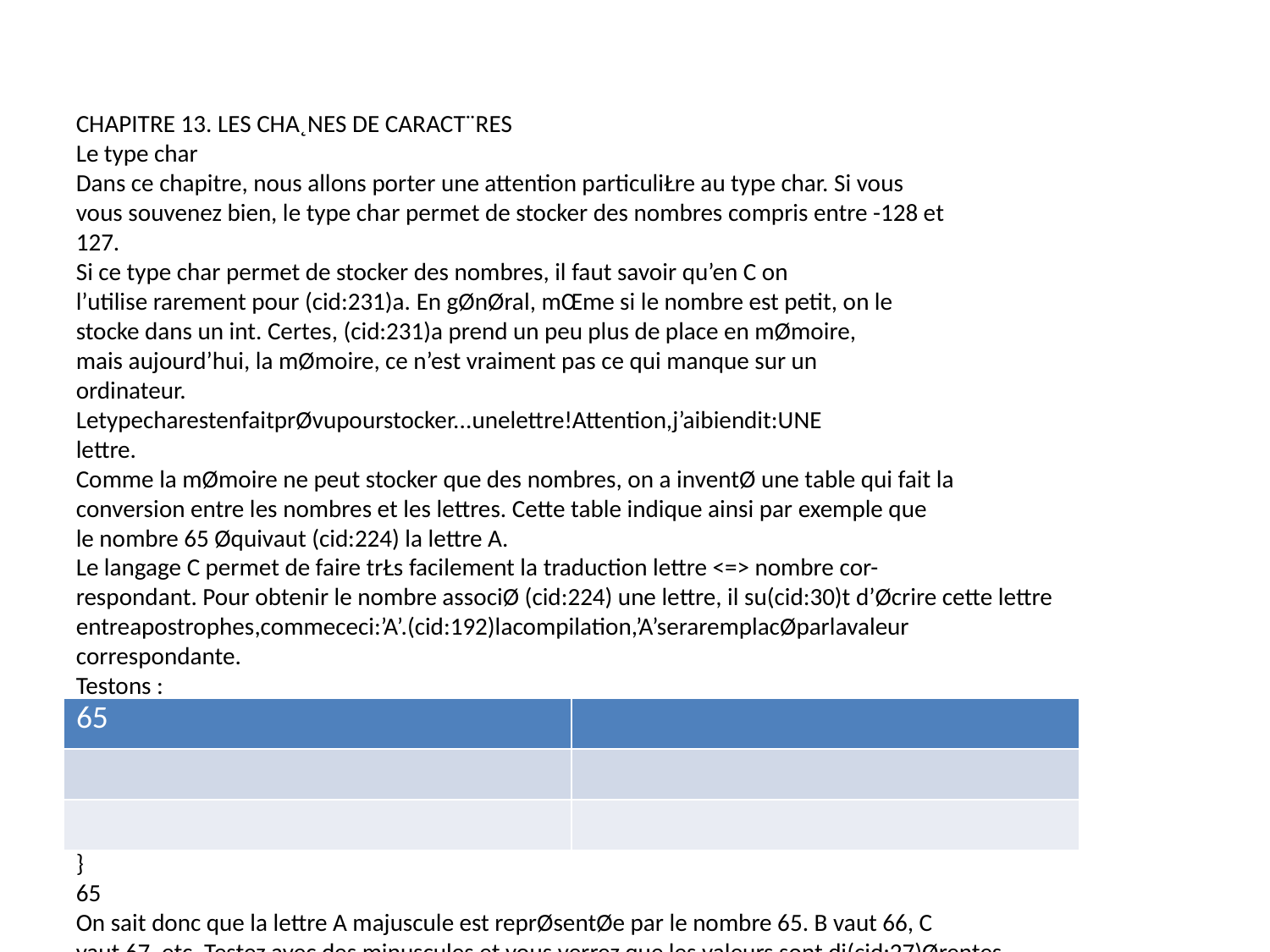

CHAPITRE 13. LES CHA˛NES DE CARACT¨RES
Le type char
Dans ce chapitre, nous allons porter une attention particuliŁre au type char. Si vous
vous souvenez bien, le type char permet de stocker des nombres compris entre -128 et
127.
Si ce type char permet de stocker des nombres, il faut savoir qu’en C on
l’utilise rarement pour (cid:231)a. En gØnØral, mŒme si le nombre est petit, on le
stocke dans un int. Certes, (cid:231)a prend un peu plus de place en mØmoire,
mais aujourd’hui, la mØmoire, ce n’est vraiment pas ce qui manque sur un
ordinateur.
LetypecharestenfaitprØvupourstocker...unelettre!Attention,j’aibiendit:UNE
lettre.
Comme la mØmoire ne peut stocker que des nombres, on a inventØ une table qui fait la
conversion entre les nombres et les lettres. Cette table indique ainsi par exemple que
le nombre 65 Øquivaut (cid:224) la lettre A.
Le langage C permet de faire trŁs facilement la traduction lettre <=> nombre cor-
respondant. Pour obtenir le nombre associØ (cid:224) une lettre, il su(cid:30)t d’Øcrire cette lettre
entreapostrophes,commececi:’A’.(cid:192)lacompilation,’A’seraremplacØparlavaleur
correspondante.
Testons :
int main(int argc, char *argv[])
{
char lettre = ’A’;
printf("%d\n", lettre);
return 0;
}
65
On sait donc que la lettre A majuscule est reprØsentØe par le nombre 65. B vaut 66, C
vaut 67, etc. Testez avec des minuscules et vous verrez que les valeurs sont di(cid:27)Ørentes.
Ene(cid:27)et,lalettre’a’n’estpasidentique(cid:224)lalettre’A’,l’ordinateurfaisantladi(cid:27)Ørence
entre les majuscules et les minuscules1.
La plupart des caractŁres (cid:19) de base (cid:20) sont codØs entre les nombres 0 et 127. Une table
faitlaconversionentrelesnombresetleslettres:latableASCII(prononcez(cid:19)Aski(cid:20)).
Le site AsciiTable.com est cØlŁbre pour proposer cette table mais ce n’est pas le seul,
on peut aussi la retrouver sur WikipØdia et bien d’autres sites encore.
(cid:3) (cid:0)
(cid:66) (cid:2)Code web : 254782(cid:1)
1. Onditqu’il(cid:19)respectelacasse(cid:20).
170
| 65 |  |
| --- | --- |
|  |  |
|  |  |